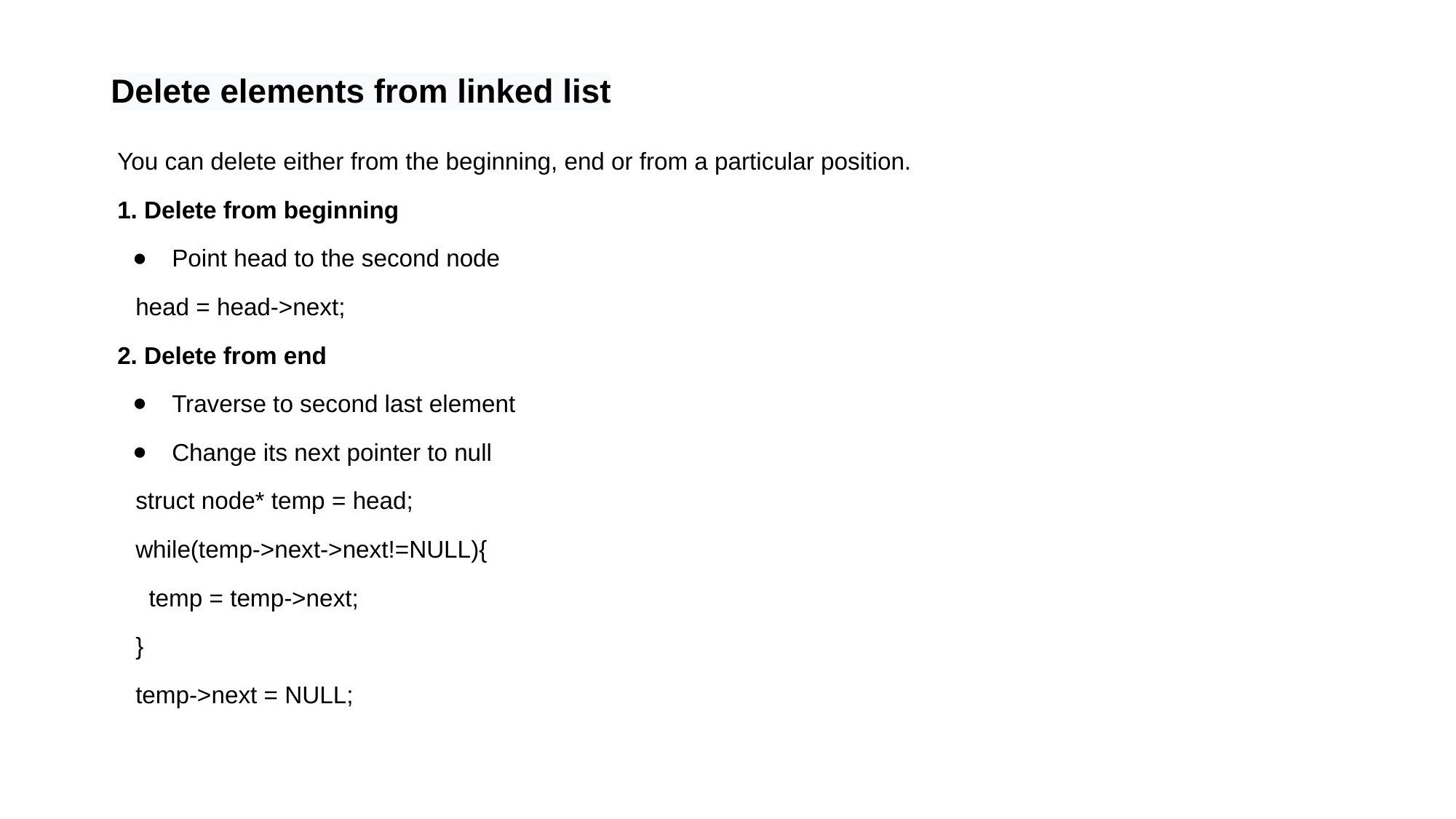

# Delete elements from linked list

You can delete either from the beginning, end or from a particular position.
1. Delete from beginning
Point head to the second node
head = head->next;
2. Delete from end
Traverse to second last element
Change its next pointer to null
struct node* temp = head;
while(temp->next->next!=NULL){
  temp = temp->next;
}
temp->next = NULL;